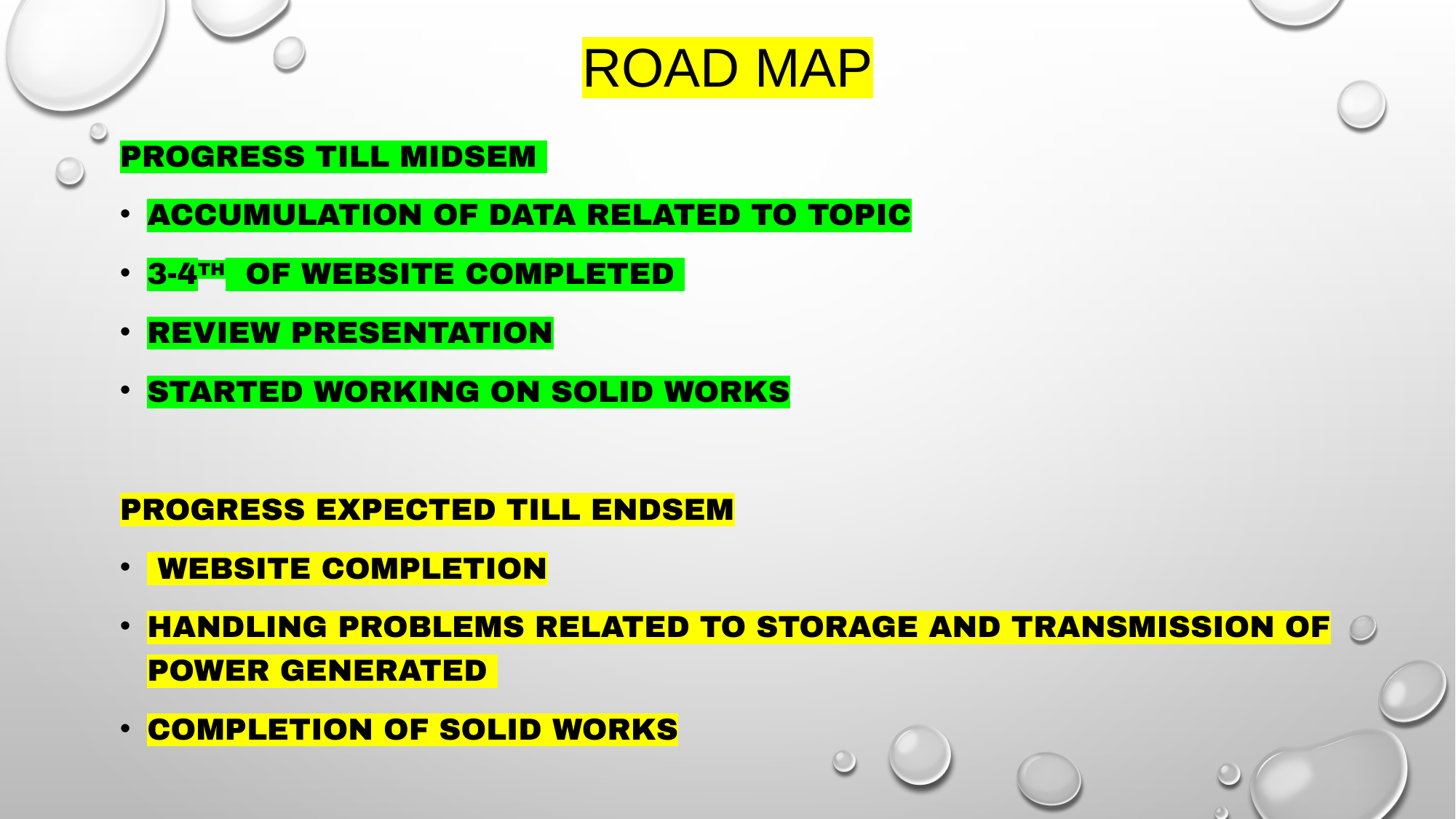

# ROAD MAP
PROGRESS TILL MIDSEM
Accumulation of Data related to topic
3-4th  of website completed
Review presentation
Started working on solid works

Progress Expected Till Endsem
 Website completion
Handling problems related to storage and transmission of power generated
Completion of solid works